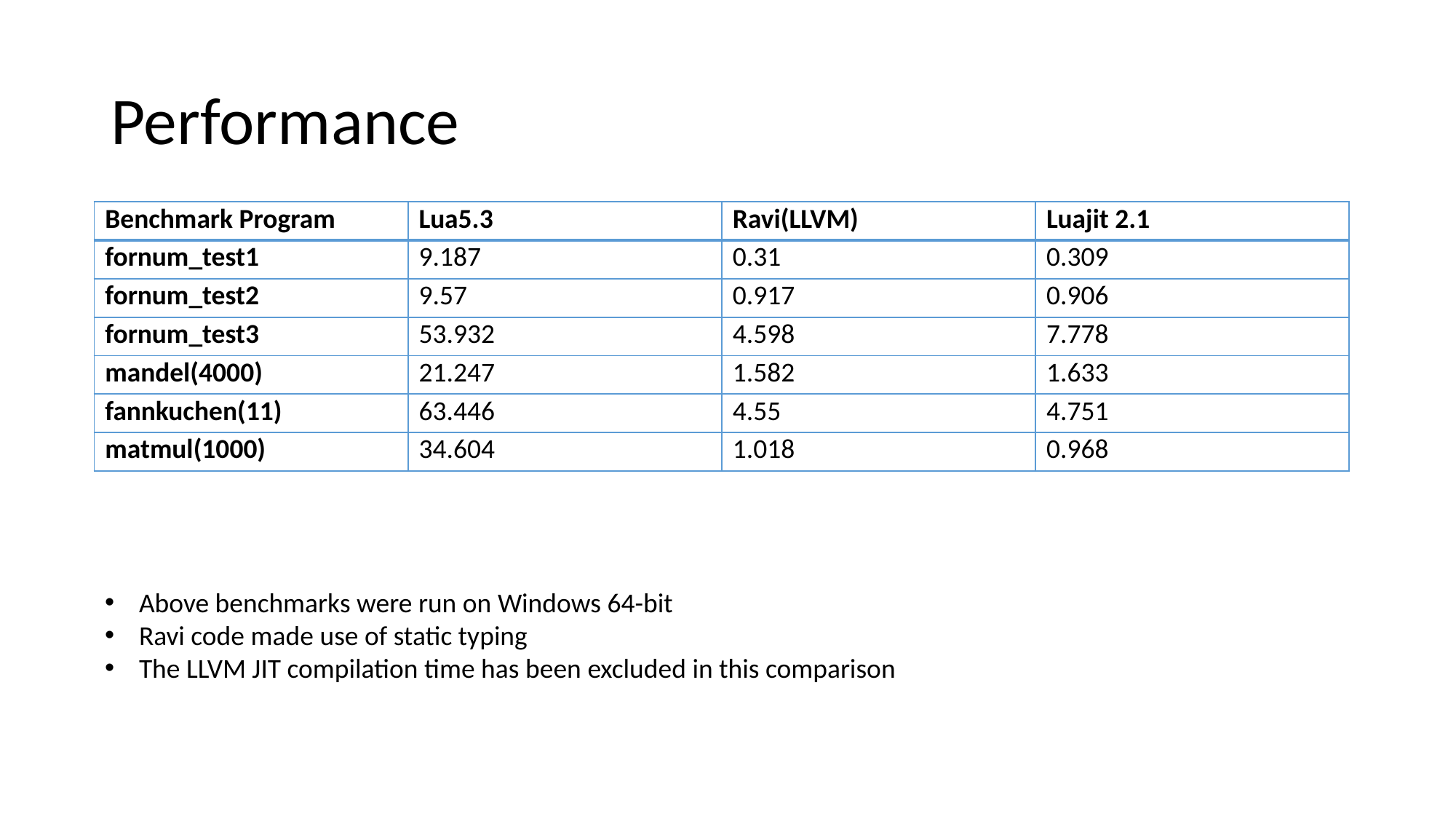

# Performance
| Benchmark Program | Lua5.3 | Ravi(LLVM) | Luajit 2.1 |
| --- | --- | --- | --- |
| fornum\_test1 | 9.187 | 0.31 | 0.309 |
| fornum\_test2 | 9.57 | 0.917 | 0.906 |
| fornum\_test3 | 53.932 | 4.598 | 7.778 |
| mandel(4000) | 21.247 | 1.582 | 1.633 |
| fannkuchen(11) | 63.446 | 4.55 | 4.751 |
| matmul(1000) | 34.604 | 1.018 | 0.968 |
Above benchmarks were run on Windows 64-bit
Ravi code made use of static typing
The LLVM JIT compilation time has been excluded in this comparison